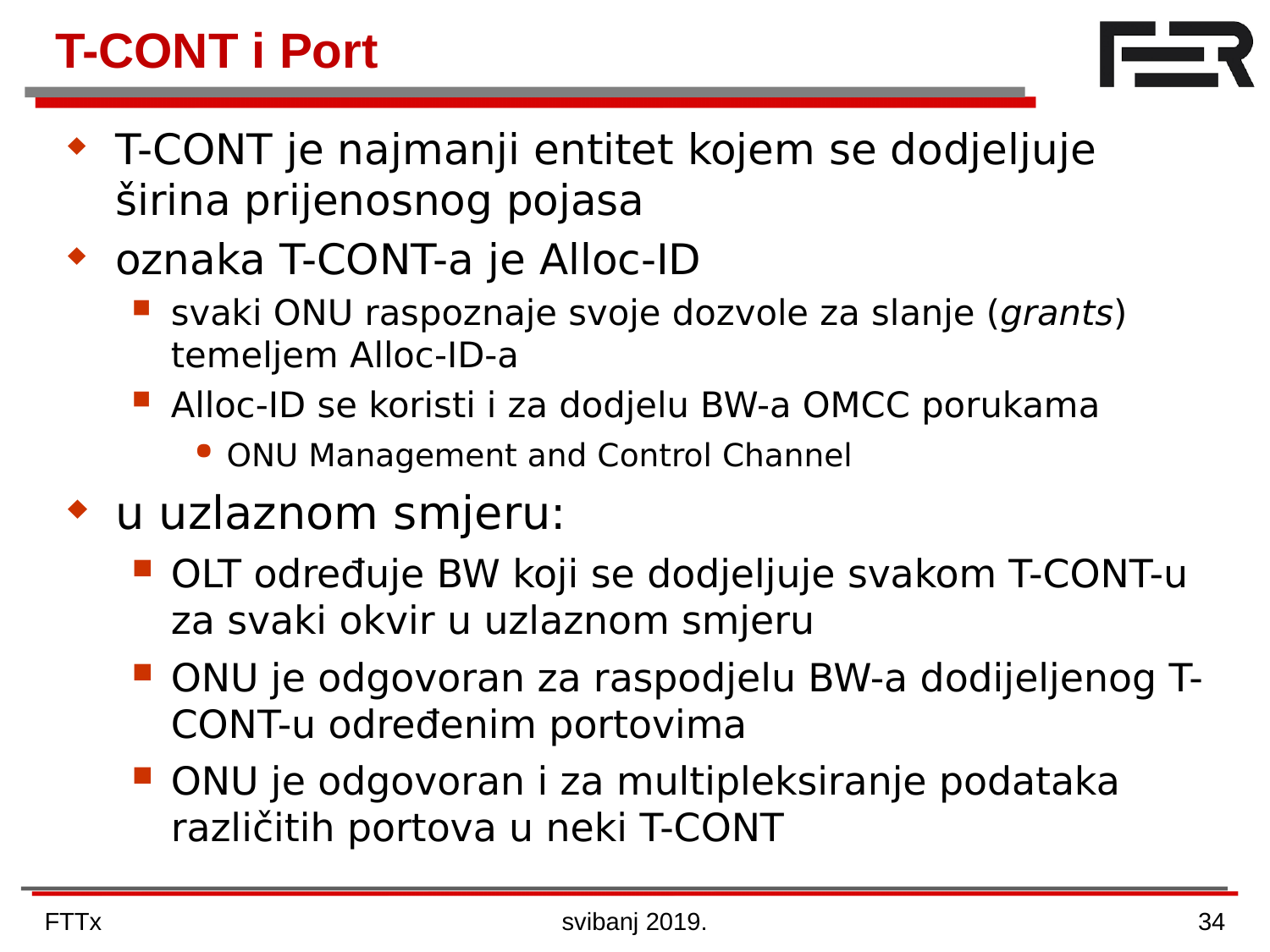

# T-CONT i Port
T-CONT je najmanji entitet kojem se dodjeljuje širina prijenosnog pojasa
oznaka T-CONT-a je Alloc-ID
svaki ONU raspoznaje svoje dozvole za slanje (grants) temeljem Alloc-ID-a
Alloc-ID se koristi i za dodjelu BW-a OMCC porukama
ONU Management and Control Channel
u uzlaznom smjeru:
OLT određuje BW koji se dodjeljuje svakom T-CONT-u za svaki okvir u uzlaznom smjeru
ONU je odgovoran za raspodjelu BW-a dodijeljenog T-CONT-u određenim portovima
ONU je odgovoran i za multipleksiranje podataka različitih portova u neki T-CONT
FTTx
svibanj 2019.
34